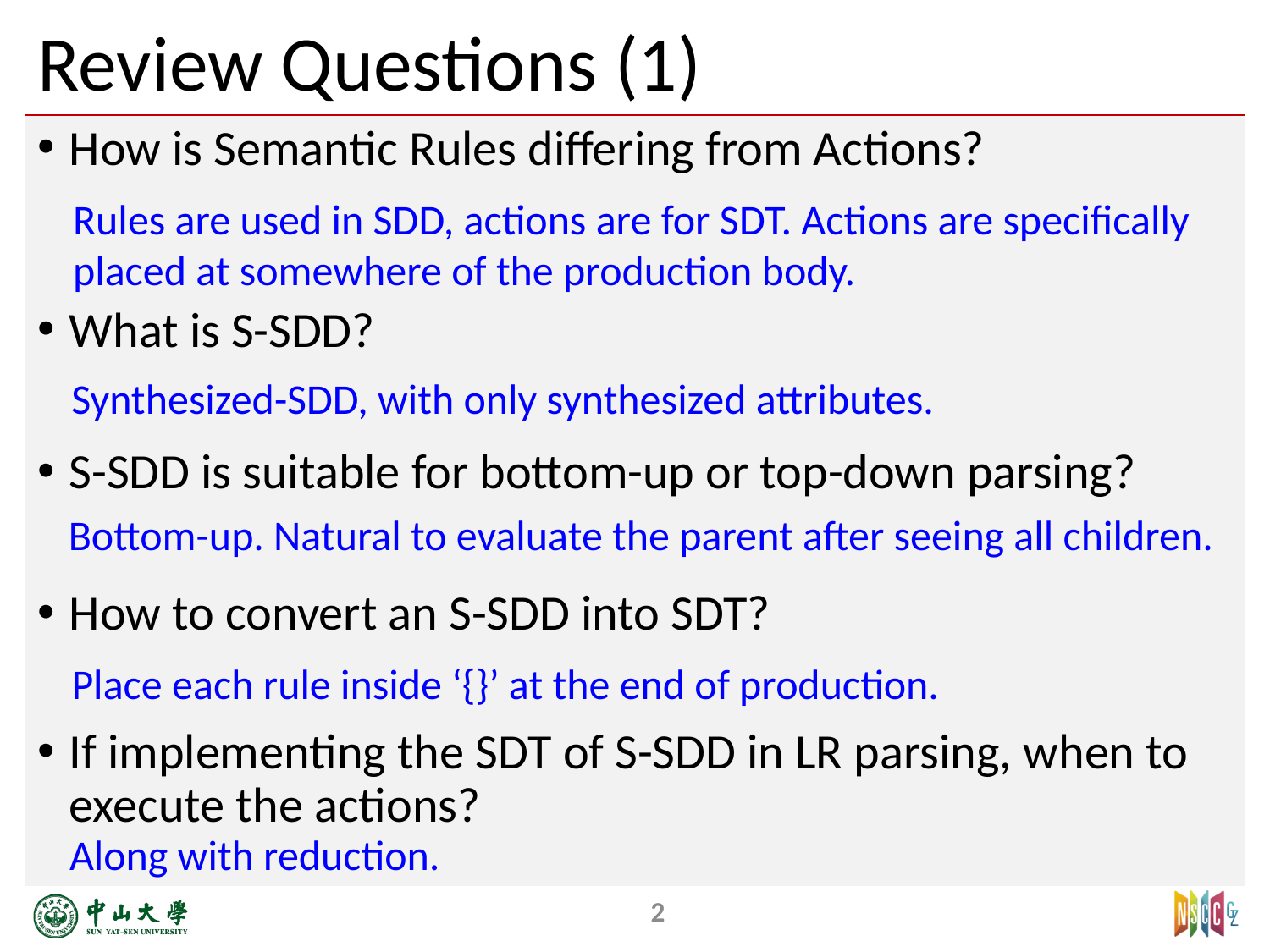

# Review Questions (1)
How is Semantic Rules differing from Actions?

What is S-SDD?

S-SDD is suitable for bottom-up or top-down parsing?

How to convert an S-SDD into SDT?

If implementing the SDT of S-SDD in LR parsing, when to execute the actions?
Rules are used in SDD, actions are for SDT. Actions are specifically
placed at somewhere of the production body.
Synthesized-SDD, with only synthesized attributes.
Bottom-up. Natural to evaluate the parent after seeing all children.
Place each rule inside ‘{}’ at the end of production.
Along with reduction.
2